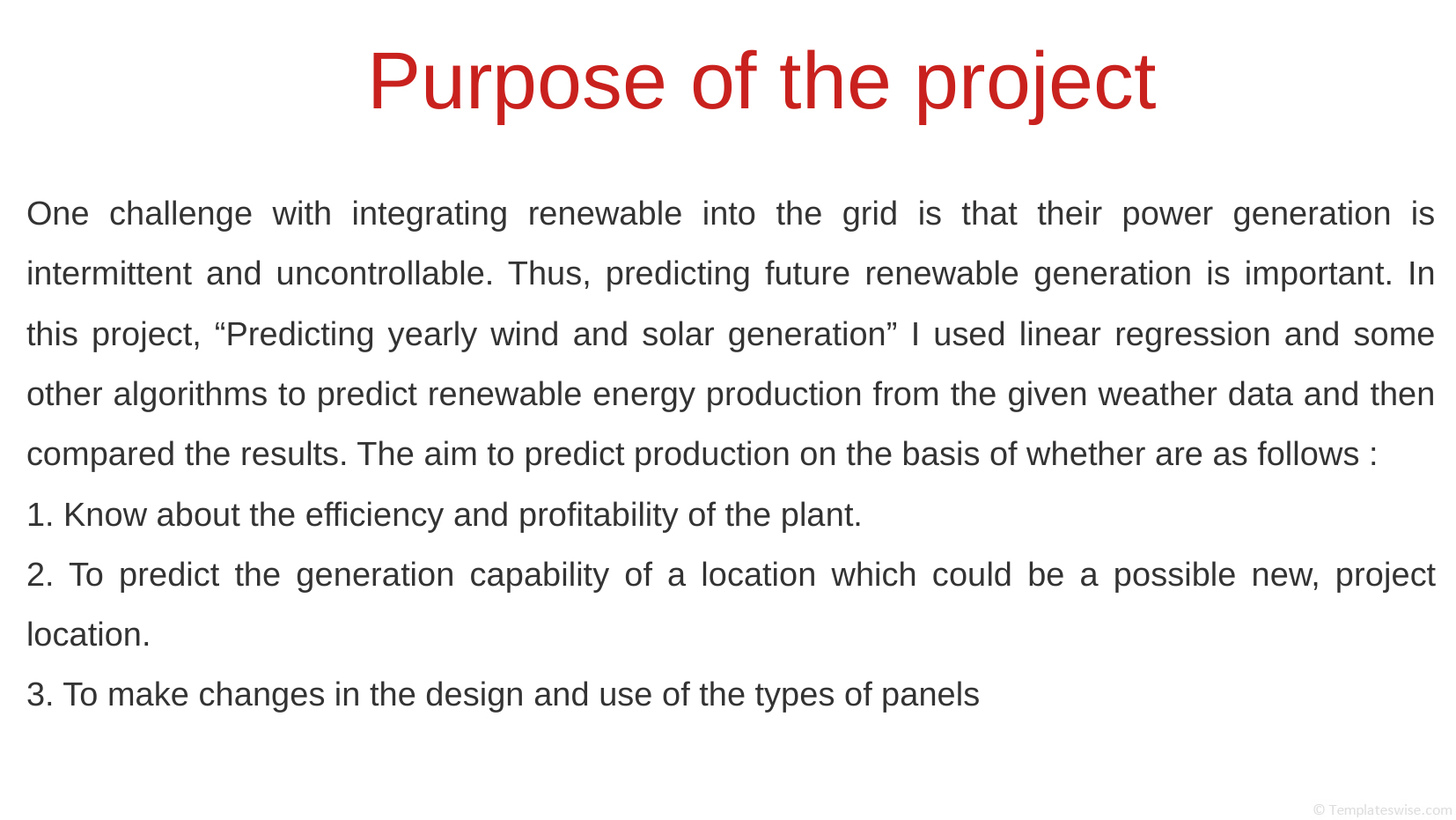

Purpose of the project
One challenge with integrating renewable into the grid is that their power generation is intermittent and uncontrollable. Thus, predicting future renewable generation is important. In this project, “Predicting yearly wind and solar generation” I used linear regression and some other algorithms to predict renewable energy production from the given weather data and then compared the results. The aim to predict production on the basis of whether are as follows :
1. Know about the efficiency and profitability of the plant.
2. To predict the generation capability of a location which could be a possible new, project location.
3. To make changes in the design and use of the types of panels